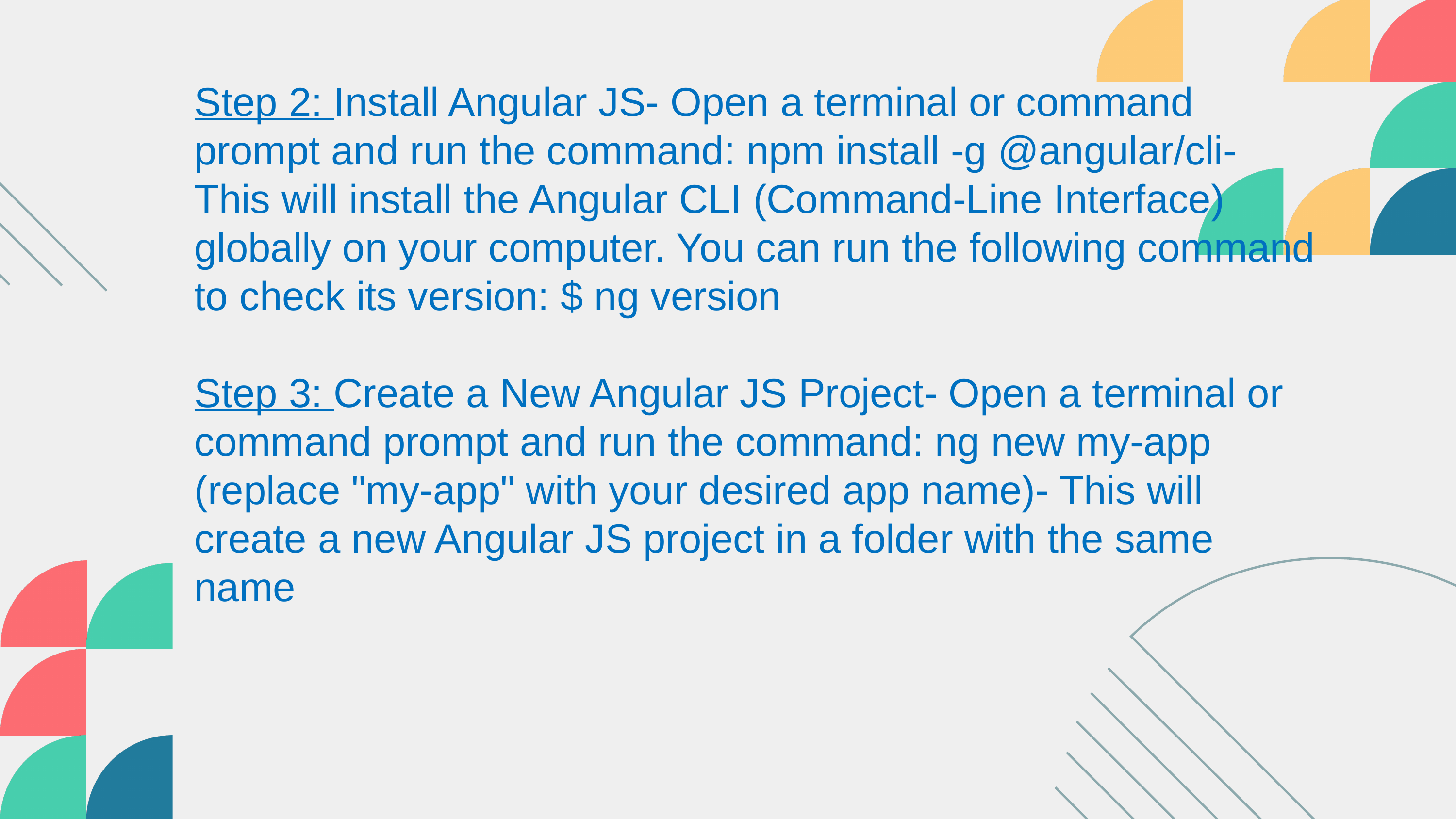

Step 2: Install Angular JS- Open a terminal or command prompt and run the command: npm install -g @angular/cli- This will install the Angular CLI (Command-Line Interface) globally on your computer. You can run the following command to check its version: $ ng version

Step 3: Create a New Angular JS Project- Open a terminal or command prompt and run the command: ng new my-app (replace "my-app" with your desired app name)- This will create a new Angular JS project in a folder with the same name